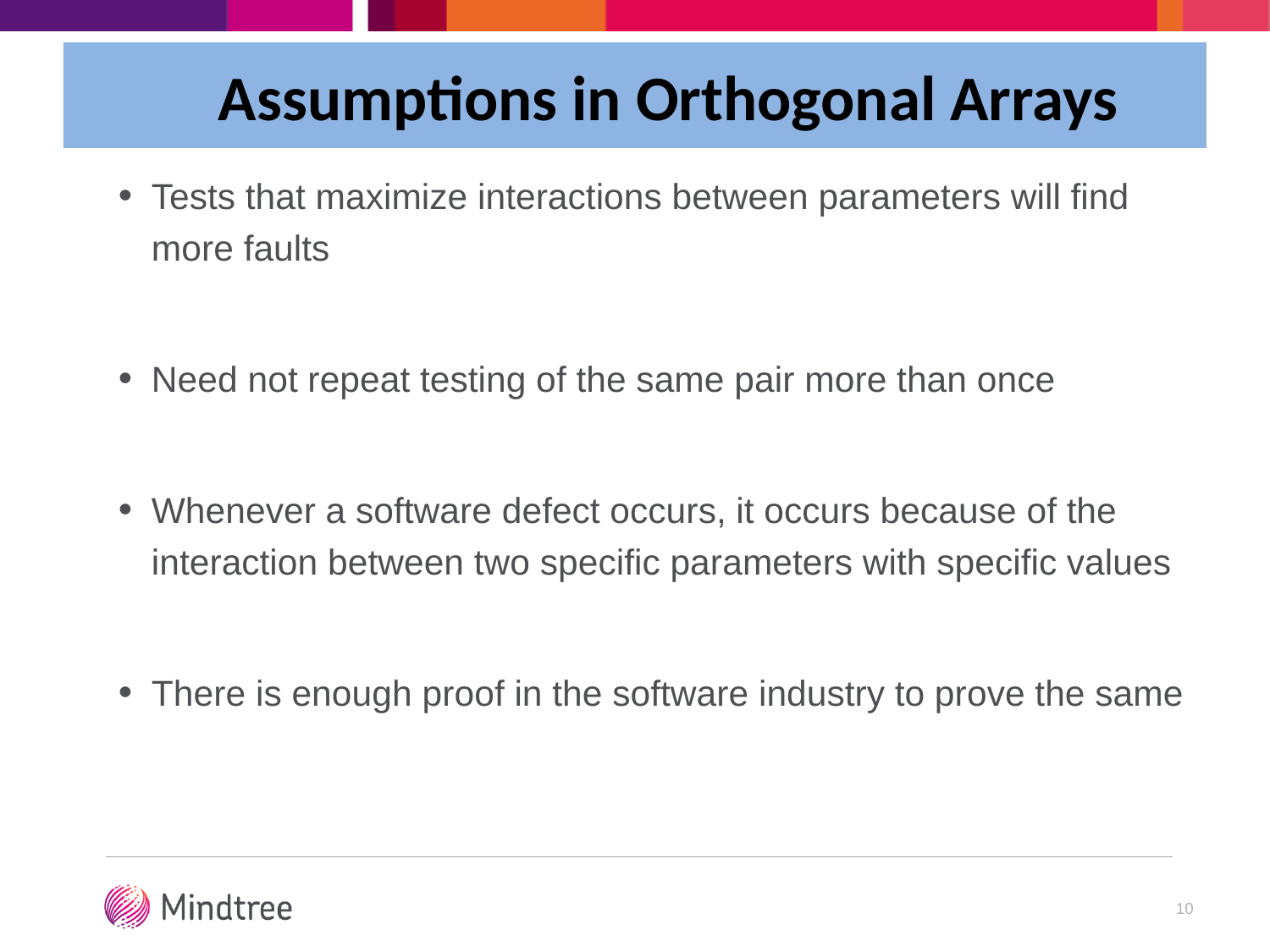

Assumptions in Orthogonal Arrays
Tests that maximize interactions between parameters will find more faults

Need not repeat testing of the same pair more than once

Whenever a software defect occurs, it occurs because of the interaction between two specific parameters with specific values

There is enough proof in the software industry to prove the same

10